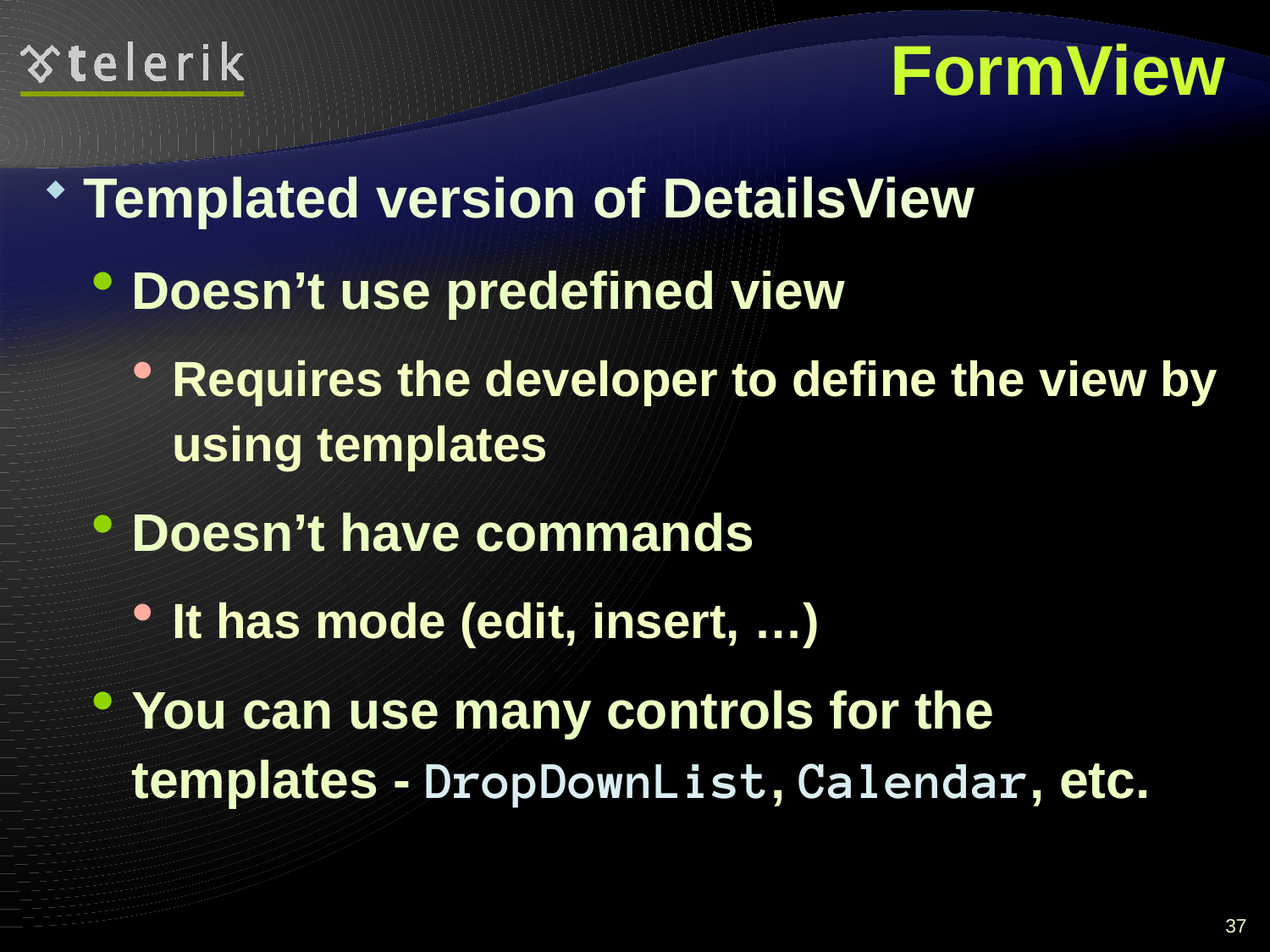

# FormView
Templated version of DetailsView
Doesn’t use predefined view
Requires the developer to define the view by using templates
Doesn’t have commands
It has mode (edit, insert, …)
You can use many controls for the templates - DropDownList, Calendar, etc.
37